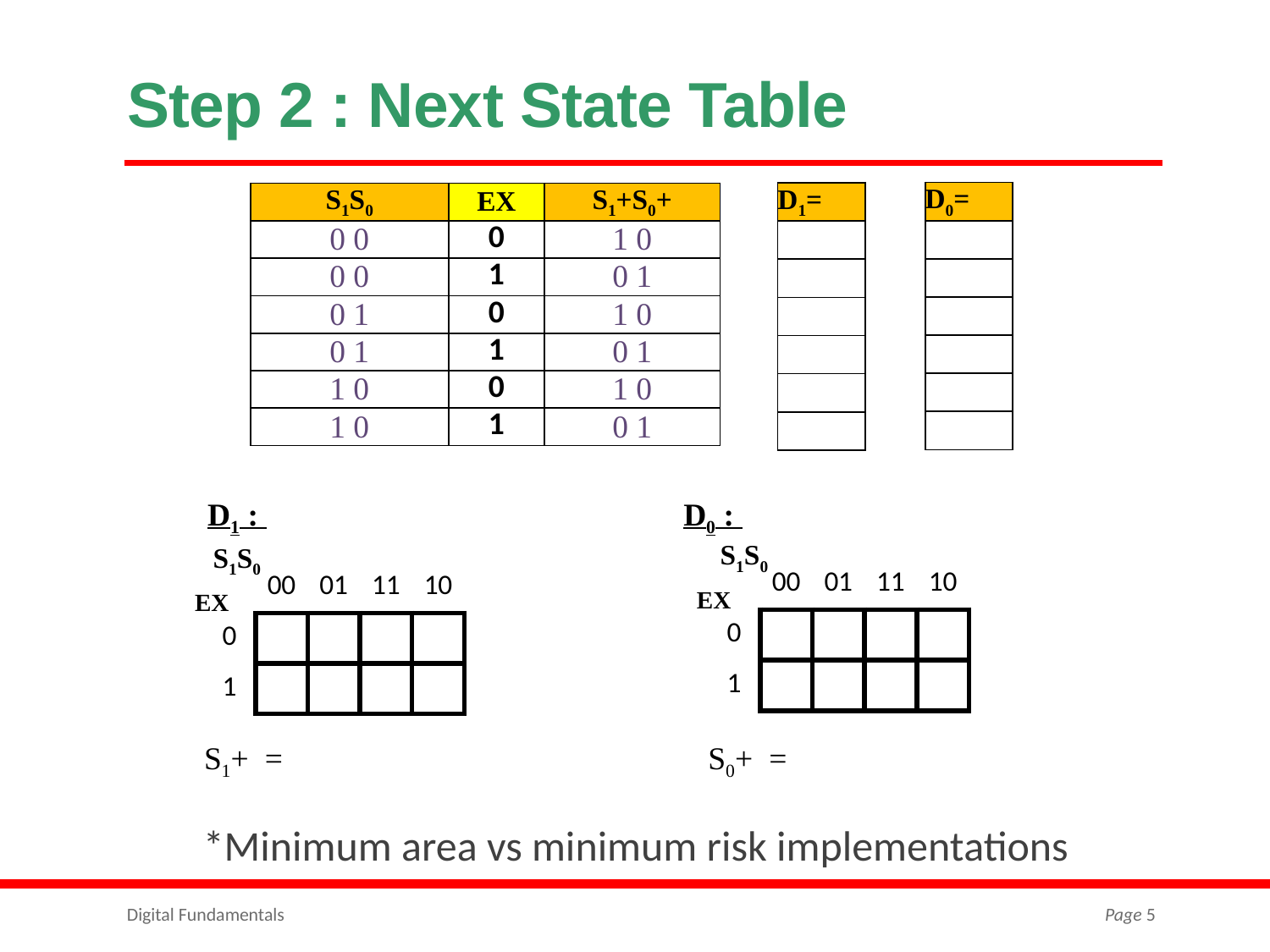

# Step 2 : Next State Table
| D0= |
| --- |
|  |
|  |
|  |
|  |
|  |
|  |
| D1= |
| --- |
|  |
|  |
|  |
|  |
|  |
|  |
| S1S0 | EX | S1+S0+ |
| --- | --- | --- |
| 0 0 | 0 | 1 0 |
| 0 0 | 1 | 0 1 |
| 0 1 | 0 | 1 0 |
| 0 1 | 1 | 0 1 |
| 1 0 | 0 | 1 0 |
| 1 0 | 1 | 0 1 |
D1 :
D0 :
S1S0
S1S0
|  | 00 | 01 | 11 | 10 |
| --- | --- | --- | --- | --- |
| 0 |  |  |  |  |
| 1 |  |  |  |  |
|  | 00 | 01 | 11 | 10 |
| --- | --- | --- | --- | --- |
| 0 |  |  |  |  |
| 1 |  |  |  |  |
EX
EX
S1+  =
S0+  =
*Minimum area vs minimum risk implementations
Digital Fundamentals
Page 5